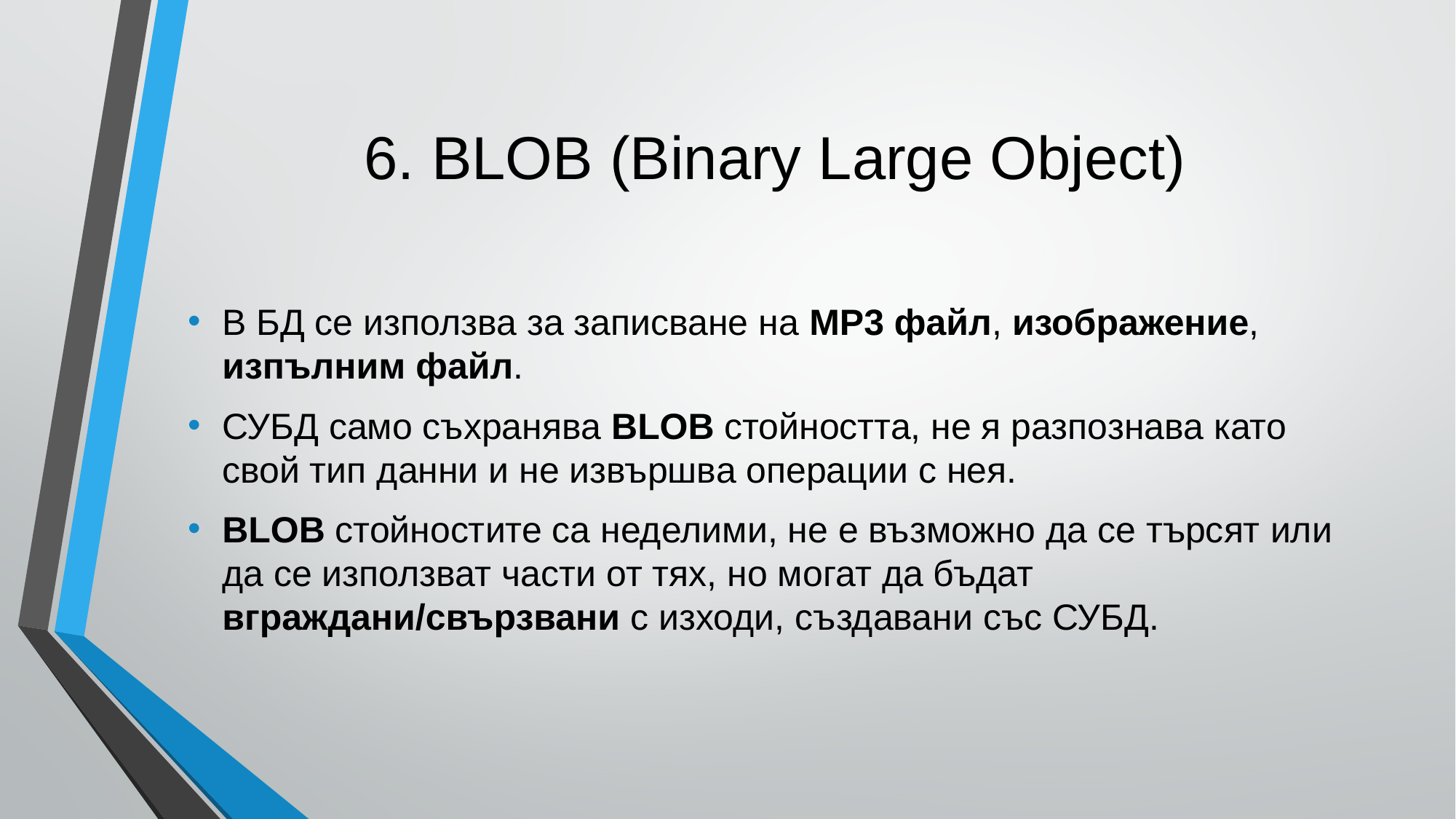

# 6. BLOB (Binary Large Object)
В БД се използва за записване на MP3 файл, изображение, изпълним файл.
СУБД само съхранява BLOB стойността, не я разпознава като свой тип данни и не извършва операции с нея.
BLOB стойностите са неделими, не е възможно да се търсят или да се използват части от тях, но могат да бъдат вграждани/свързвани с изходи, създавани със СУБД.